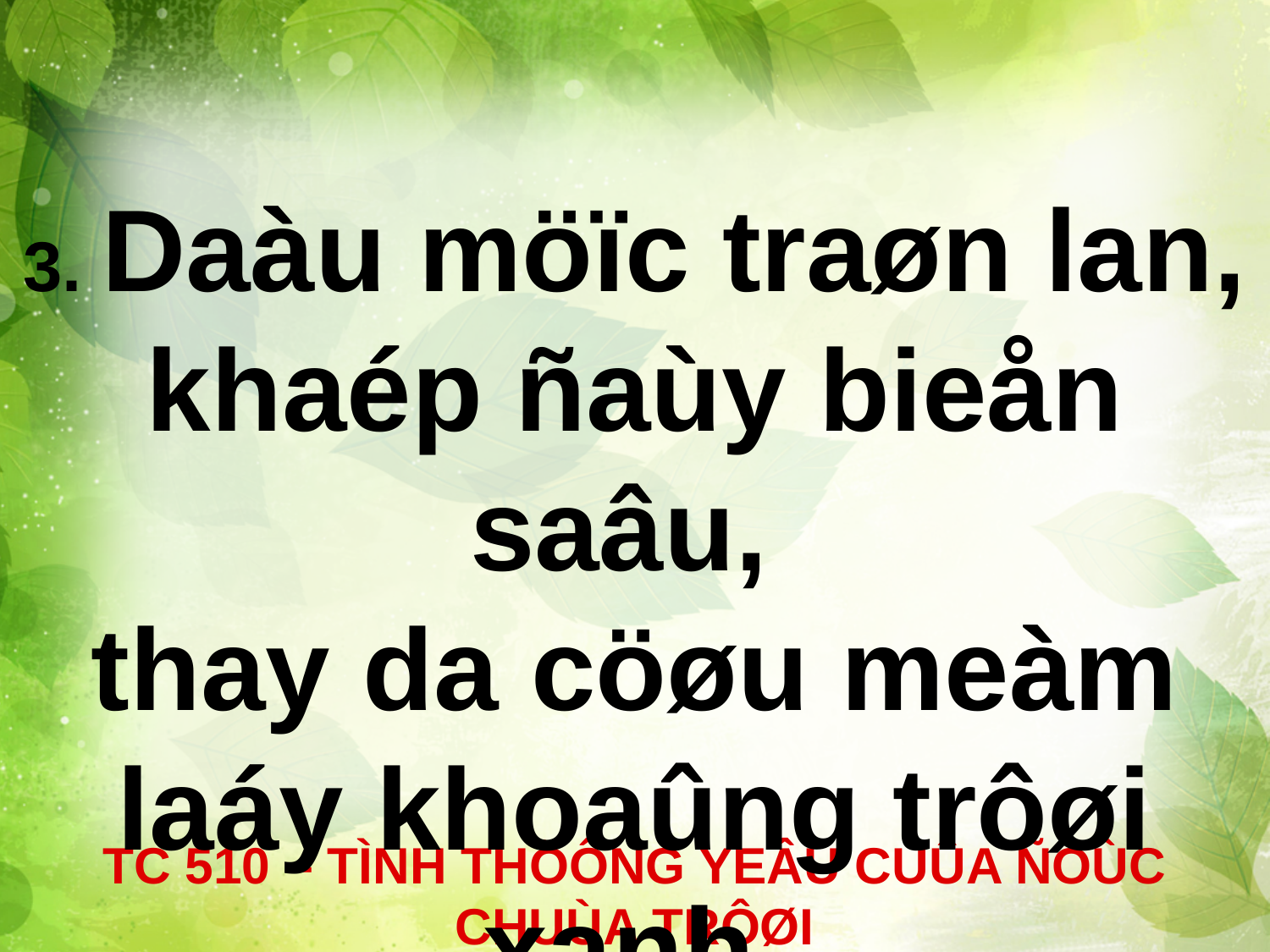

3. Daàu möïc traøn lan, khaép ñaùy bieån saâu,
thay da cöøu meàm laáy khoaûng trôøi xanh.
TC 510 – TÌNH THÖÔNG YEÂU CUÛA ÑÖÙC CHUÙA TRÔØI